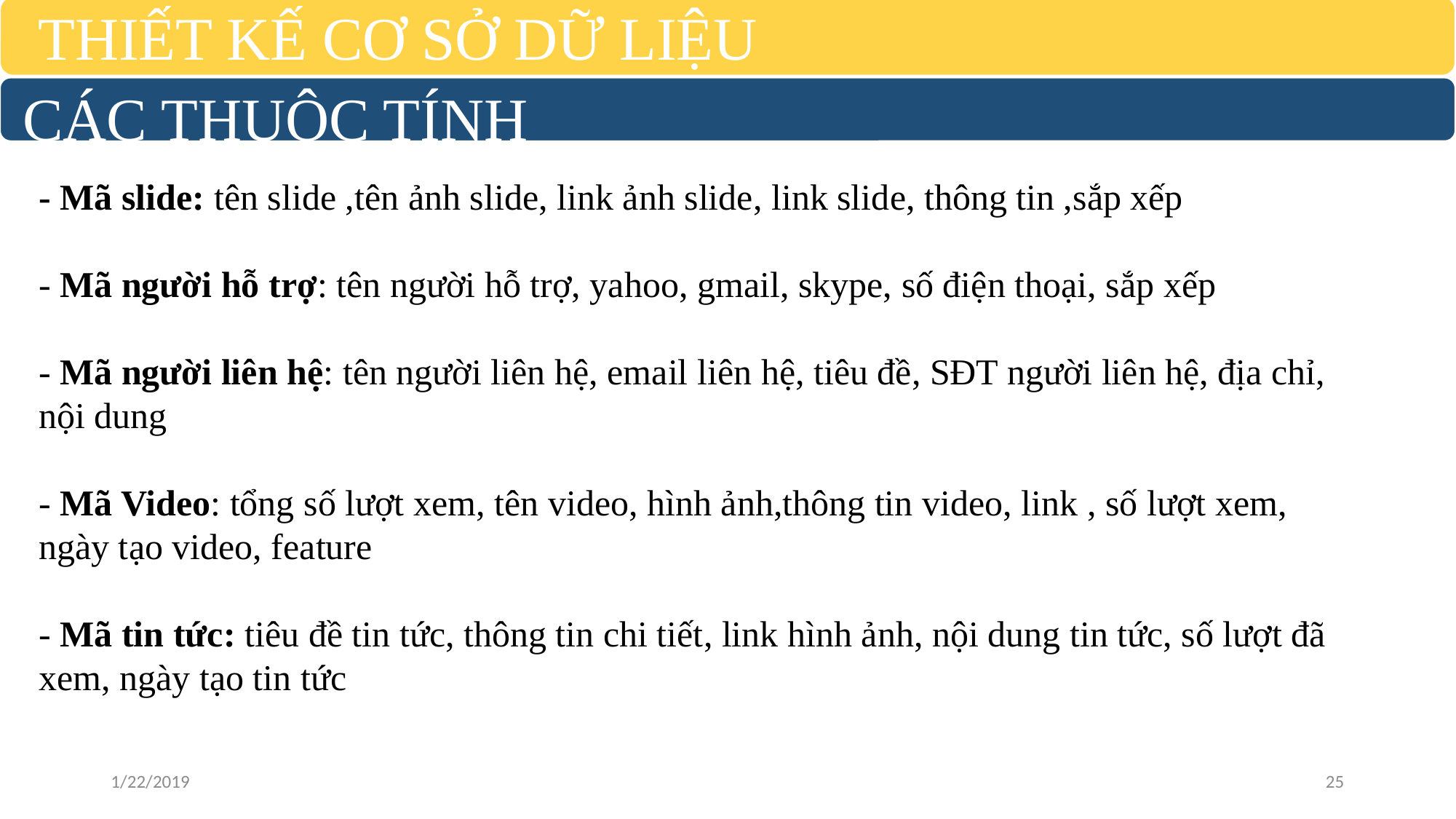

THIẾT KẾ CƠ SỞ DỮ LIỆU

CÁC THUỘC TÍNH

CÁC THUỘC TÍNH
- Mã slide: tên slide ,tên ảnh slide, link ảnh slide, link slide, thông tin ,sắp xếp

- Mã người hỗ trợ: tên người hỗ trợ, yahoo, gmail, skype, số điện thoại, sắp xếp

- Mã người liên hệ: tên người liên hệ, email liên hệ, tiêu đề, SĐT người liên hệ, địa chỉ, nội dung

- Mã Video: tổng số lượt xem, tên video, hình ảnh,thông tin video, link , số lượt xem, ngày tạo video, feature

- Mã tin tức: tiêu đề tin tức, thông tin chi tiết, link hình ảnh, nội dung tin tức, số lượt đã xem, ngày tạo tin tức
1/22/2019
25